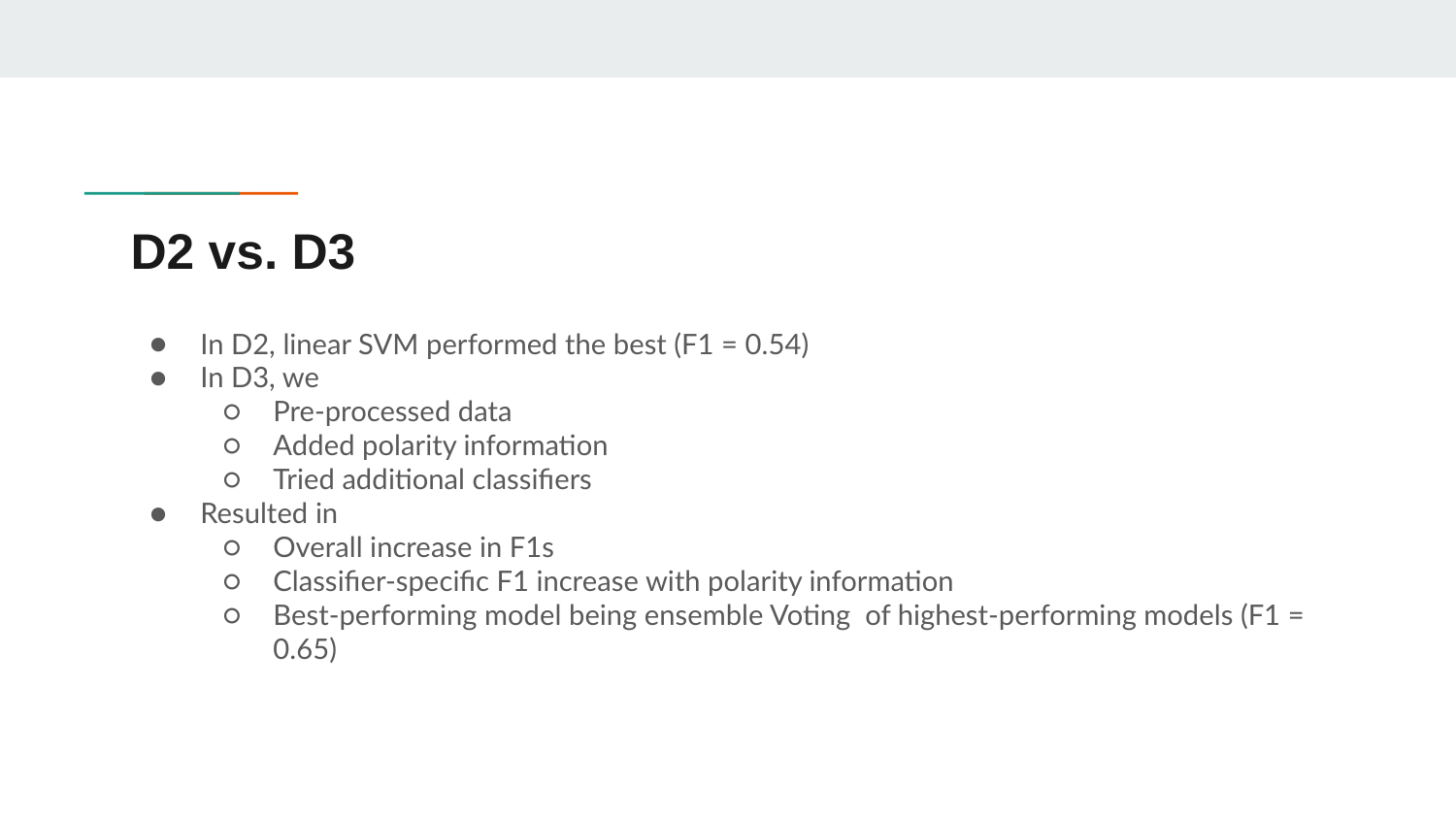

# D2 vs. D3
In D2, linear SVM performed the best (F1 = 0.54)
In D3, we
Pre-processed data
Added polarity information
Tried additional classifiers
Resulted in
Overall increase in F1s
Classifier-specific F1 increase with polarity information
Best-performing model being ensemble Voting  of highest-performing models (F1 = 0.65)